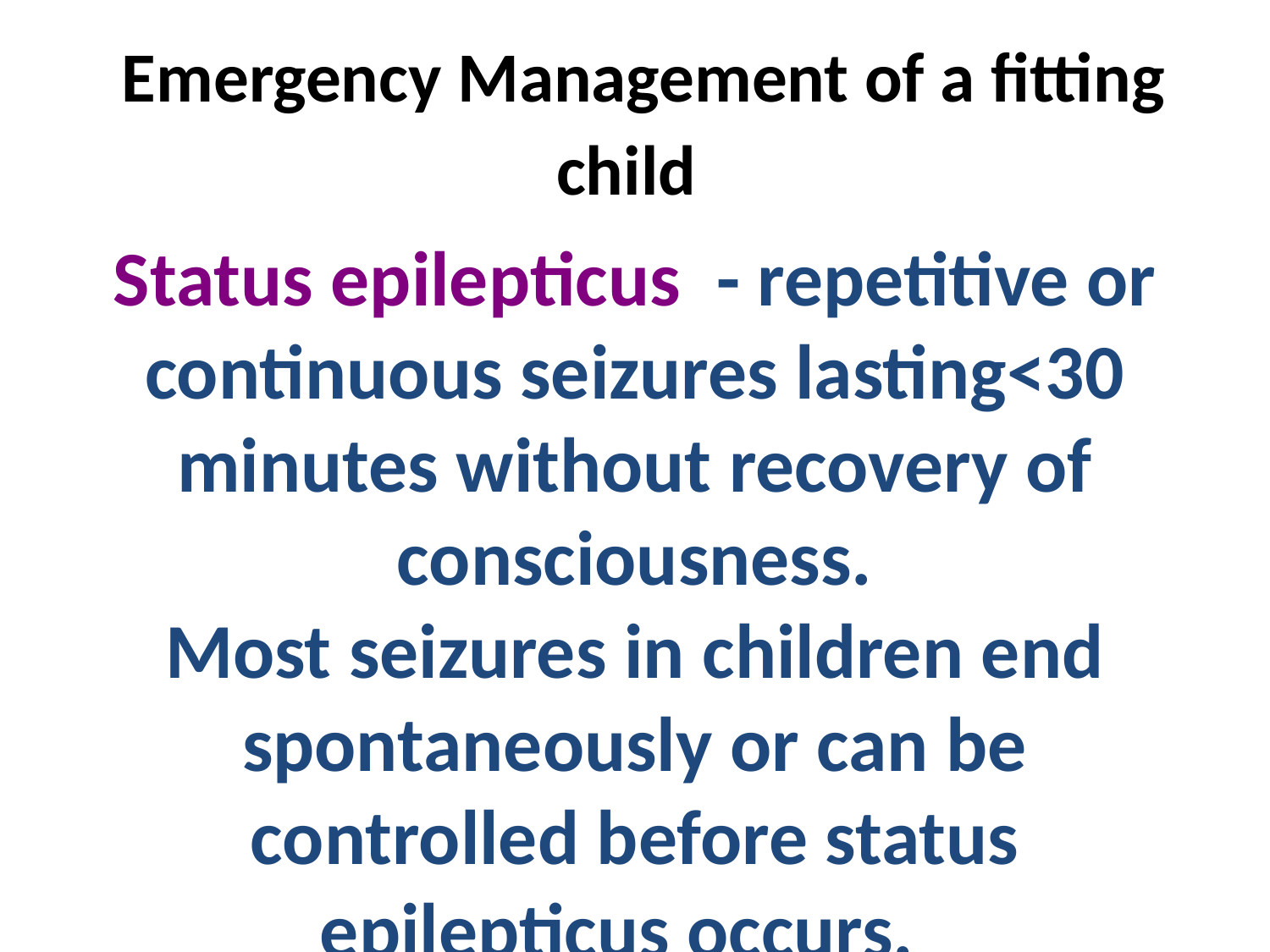

Emergency Management of a fitting child
Status epilepticus  - repetitive or continuous seizures lasting<30 minutes without recovery of consciousness.
Most seizures in children end spontaneously or can be controlled before status epilepticus occurs.